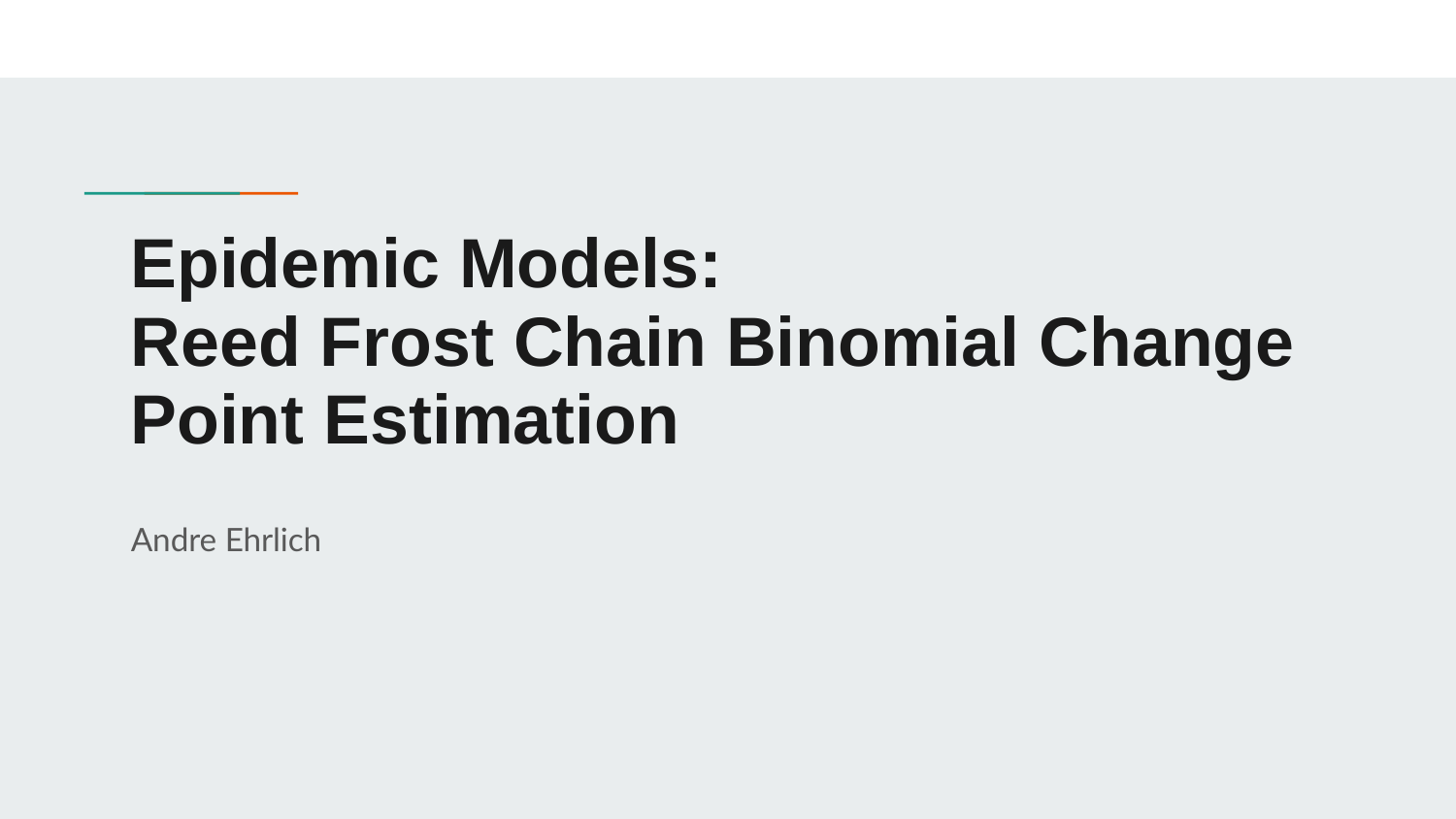

# Epidemic Models:
Reed Frost Chain Binomial Change Point Estimation
Andre Ehrlich